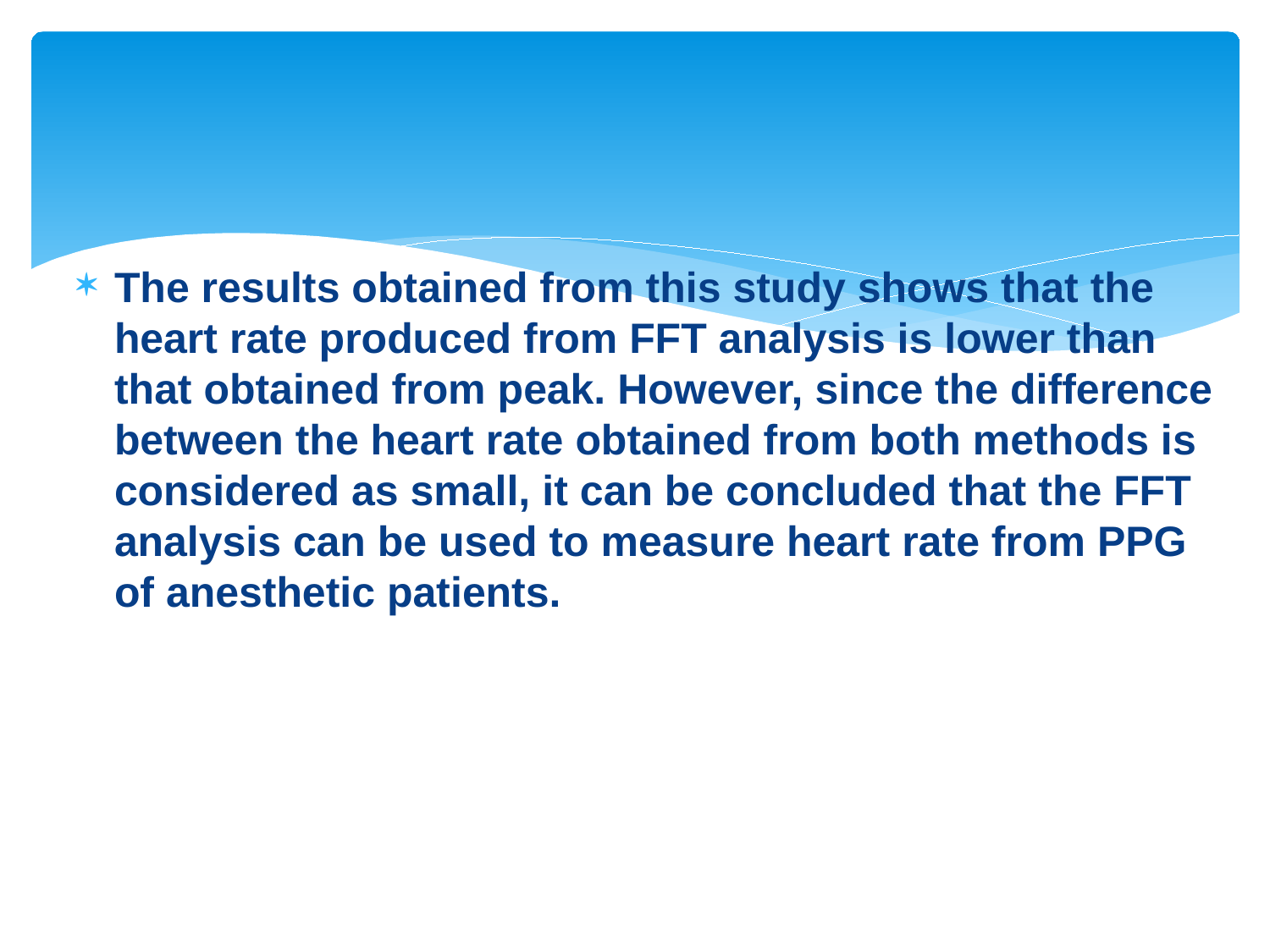

#
The results obtained from this study shows that the heart rate produced from FFT analysis is lower than that obtained from peak. However, since the difference between the heart rate obtained from both methods is considered as small, it can be concluded that the FFT analysis can be used to measure heart rate from PPG of anesthetic patients.